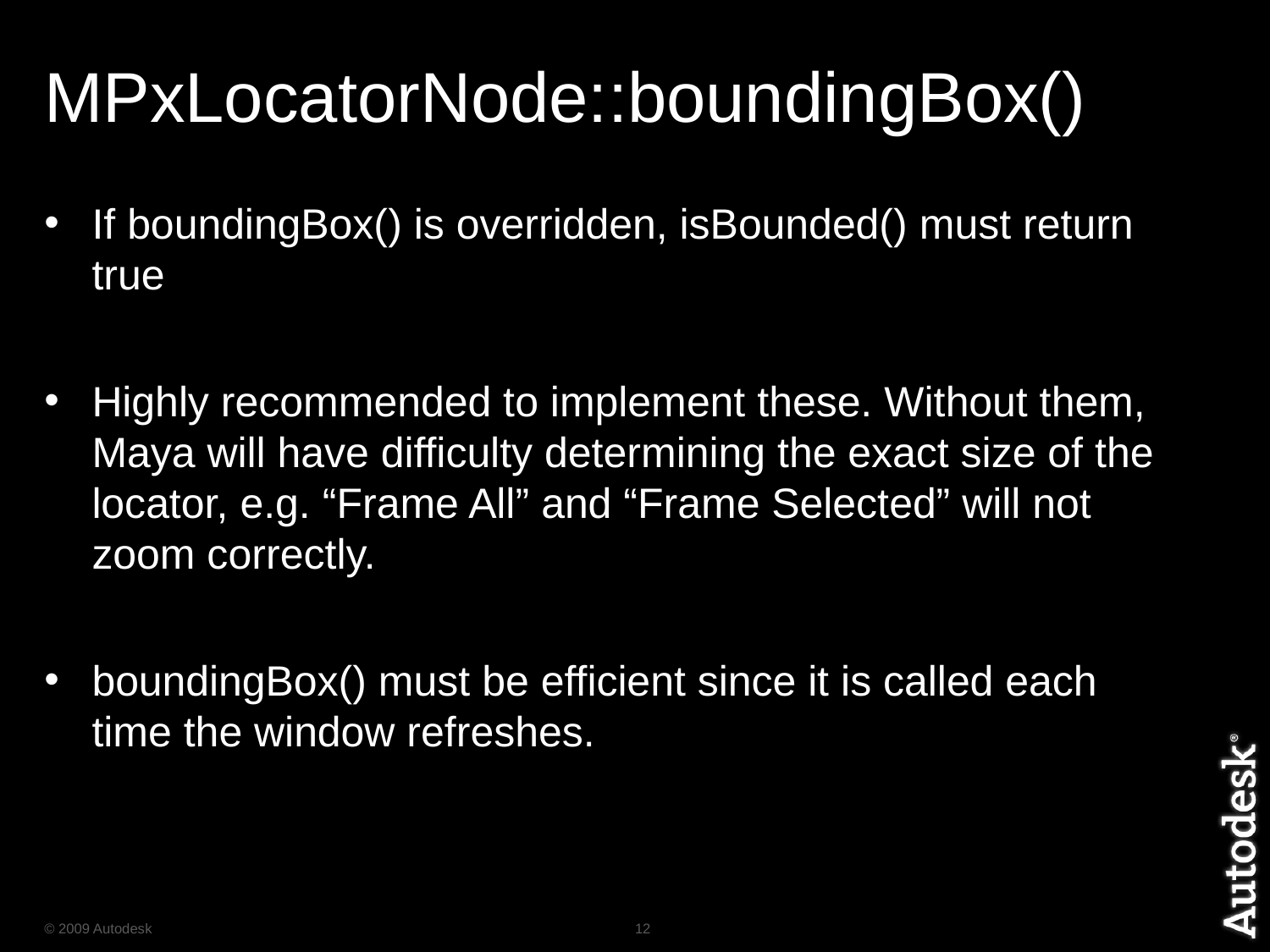

# MPxLocatorNode::boundingBox()
If boundingBox() is overridden, isBounded() must return true

Highly recommended to implement these. Without them, Maya will have difficulty determining the exact size of the locator, e.g. “Frame All” and “Frame Selected” will not zoom correctly.

boundingBox() must be efficient since it is called each time the window refreshes.